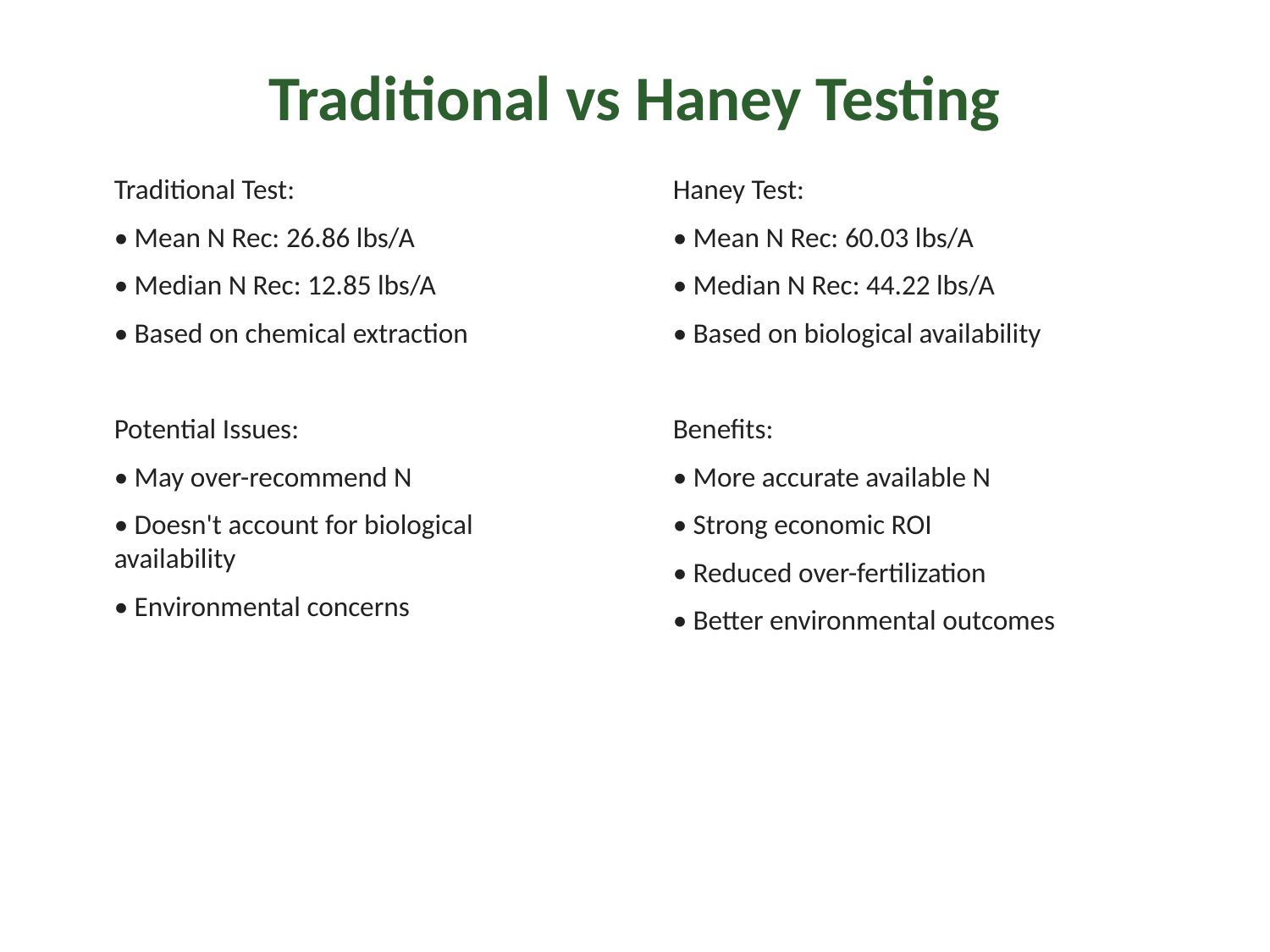

Traditional vs Haney Testing
Traditional Test:
• Mean N Rec: 26.86 lbs/A
• Median N Rec: 12.85 lbs/A
• Based on chemical extraction

Potential Issues:
• May over-recommend N
• Doesn't account for biological availability
• Environmental concerns
Haney Test:
• Mean N Rec: 60.03 lbs/A
• Median N Rec: 44.22 lbs/A
• Based on biological availability

Benefits:
• More accurate available N
• Strong economic ROI
• Reduced over-fertilization
• Better environmental outcomes